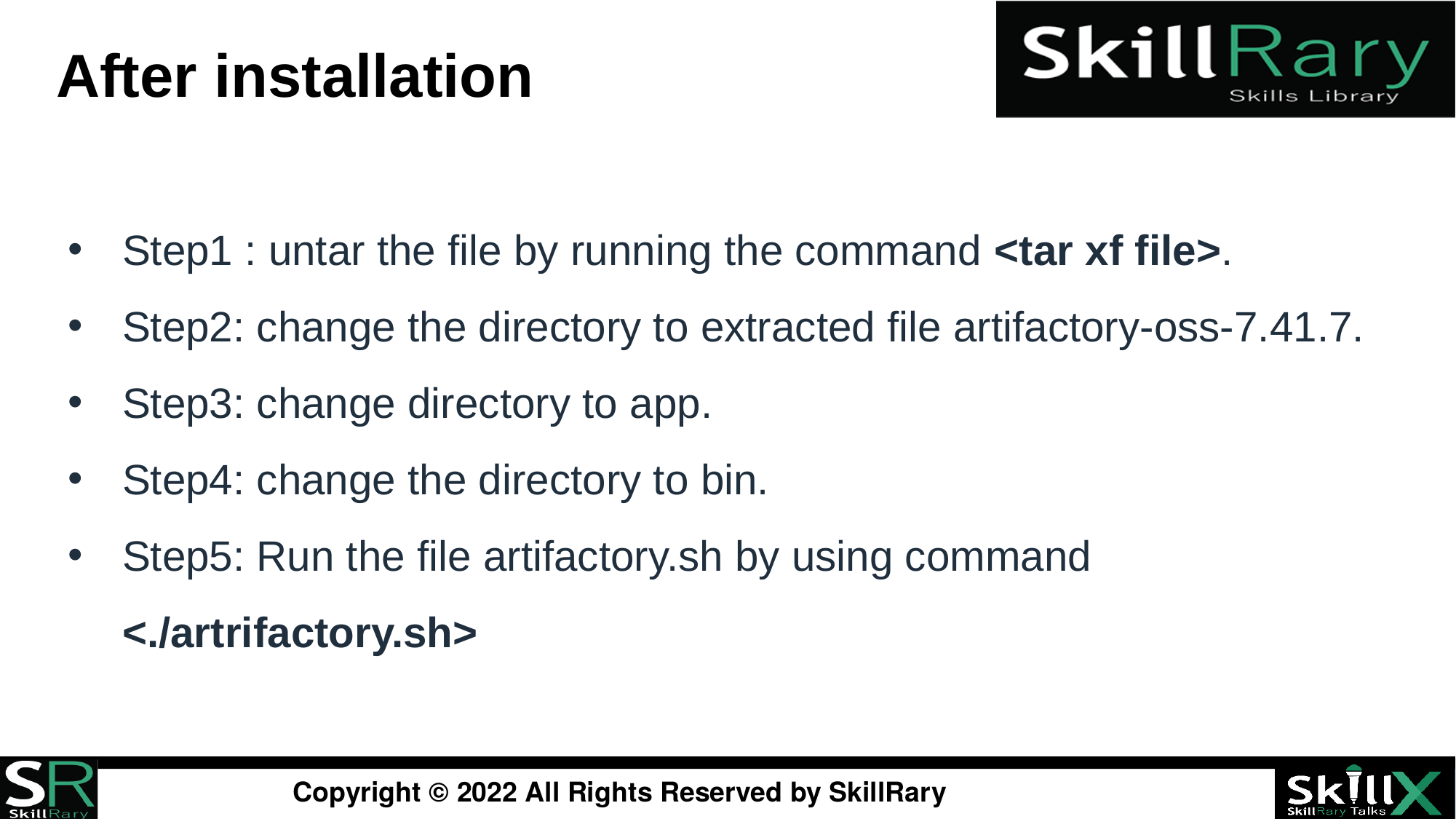

# After installation
Step1 : untar the file by running the command <tar xf file>.
Step2: change the directory to extracted file artifactory-oss-7.41.7.
Step3: change directory to app.
Step4: change the directory to bin.
Step5: Run the file artifactory.sh by using command <./artrifactory.sh>